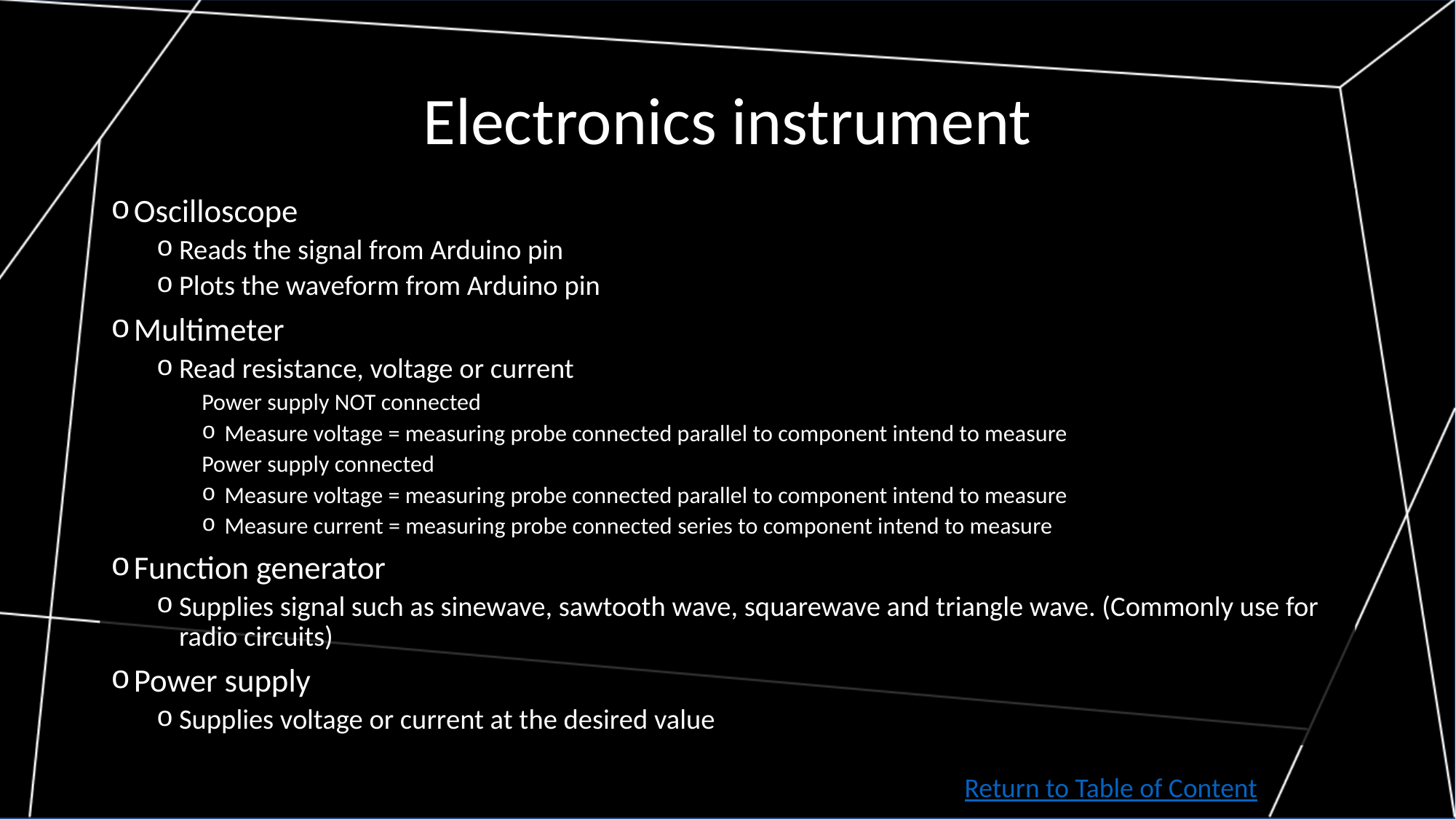

# Electronics instrument
Oscilloscope
Reads the signal from Arduino pin
Plots the waveform from Arduino pin
Multimeter
Read resistance, voltage or current
Power supply NOT connected
Measure voltage = measuring probe connected parallel to component intend to measure
Power supply connected
Measure voltage = measuring probe connected parallel to component intend to measure
Measure current = measuring probe connected series to component intend to measure
Function generator
Supplies signal such as sinewave, sawtooth wave, squarewave and triangle wave. (Commonly use for radio circuits)
Power supply
Supplies voltage or current at the desired value

Return to Table of Content